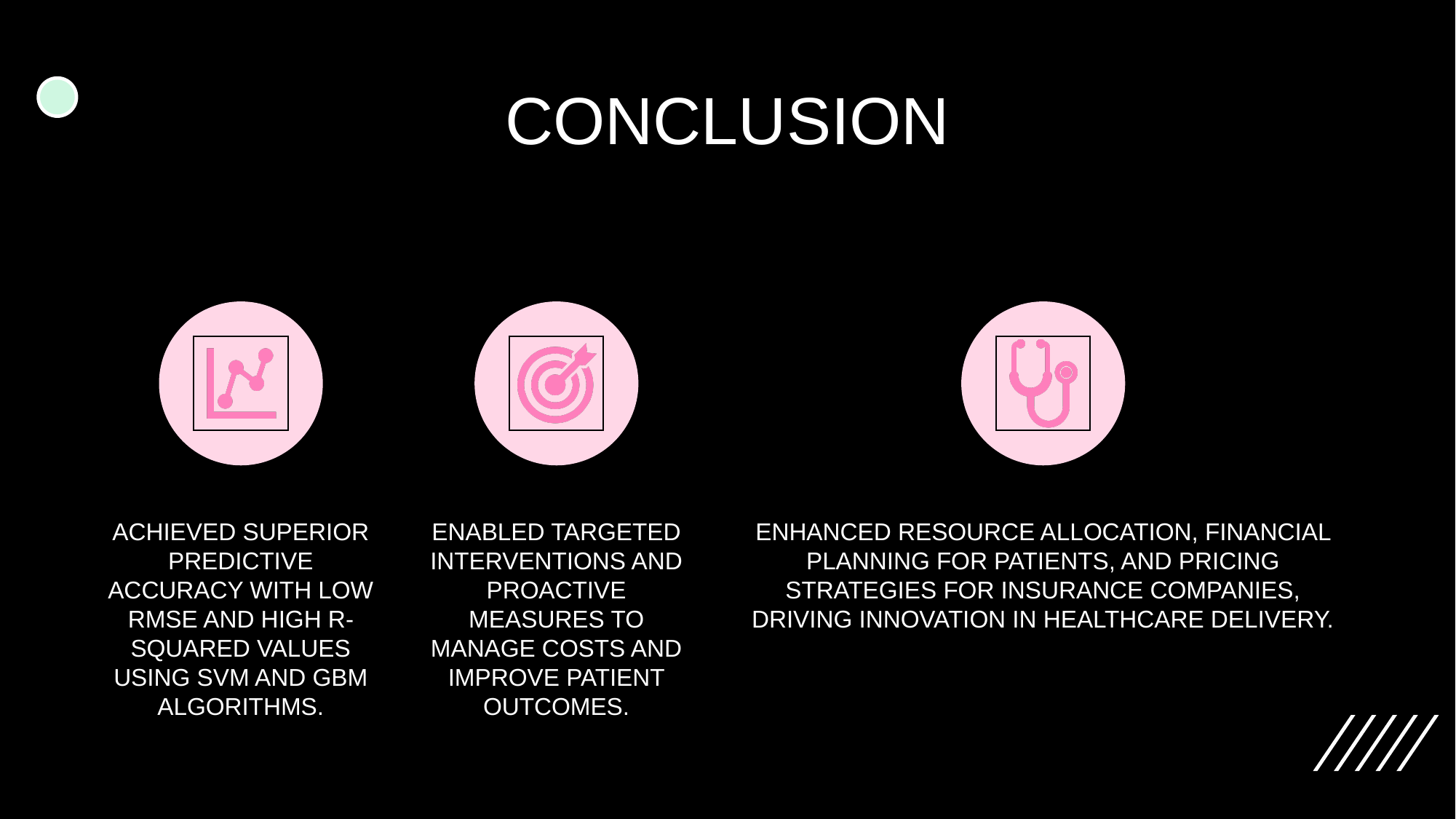

# CONCLUSION
Achieved superior predictive accuracy with low RMSE and high R-squared values using SVM and GBM algorithms.
Enabled targeted interventions and proactive measures to manage costs and improve patient outcomes.
Enhanced resource allocation, financial planning for patients, and pricing strategies for insurance companies, driving innovation in healthcare delivery.